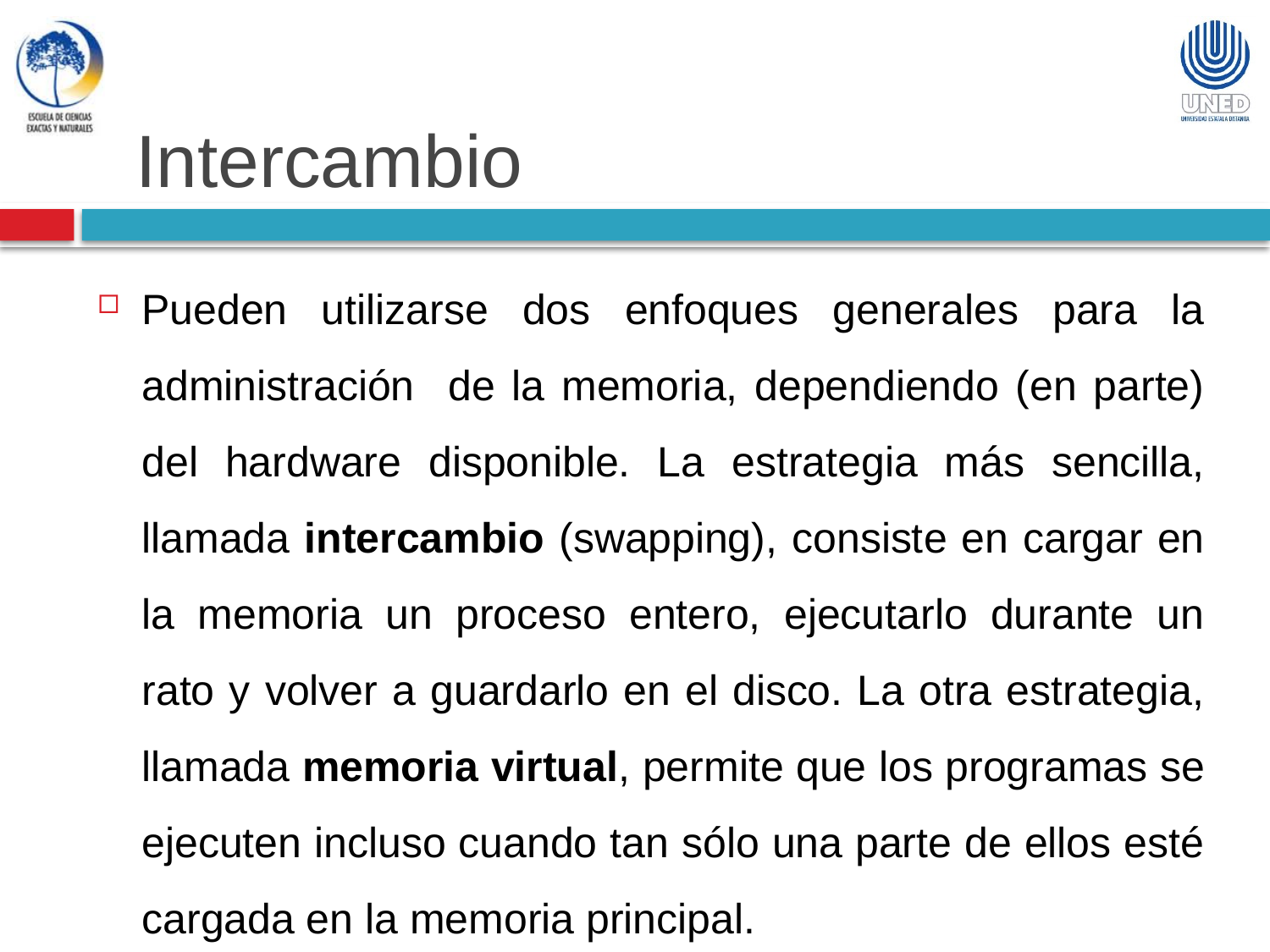

Intercambio
Pueden utilizarse dos enfoques generales para la administración  de la memoria, dependiendo (en parte) del hardware disponible. La estrategia más sencilla, llamada intercambio (swapping), consiste en cargar en la memoria un proceso entero, ejecutarlo durante un rato y volver a guardarlo en el disco. La otra estrategia, llamada memoria virtual, permite que los programas se ejecuten incluso cuando tan sólo una parte de ellos esté cargada en la memoria principal.